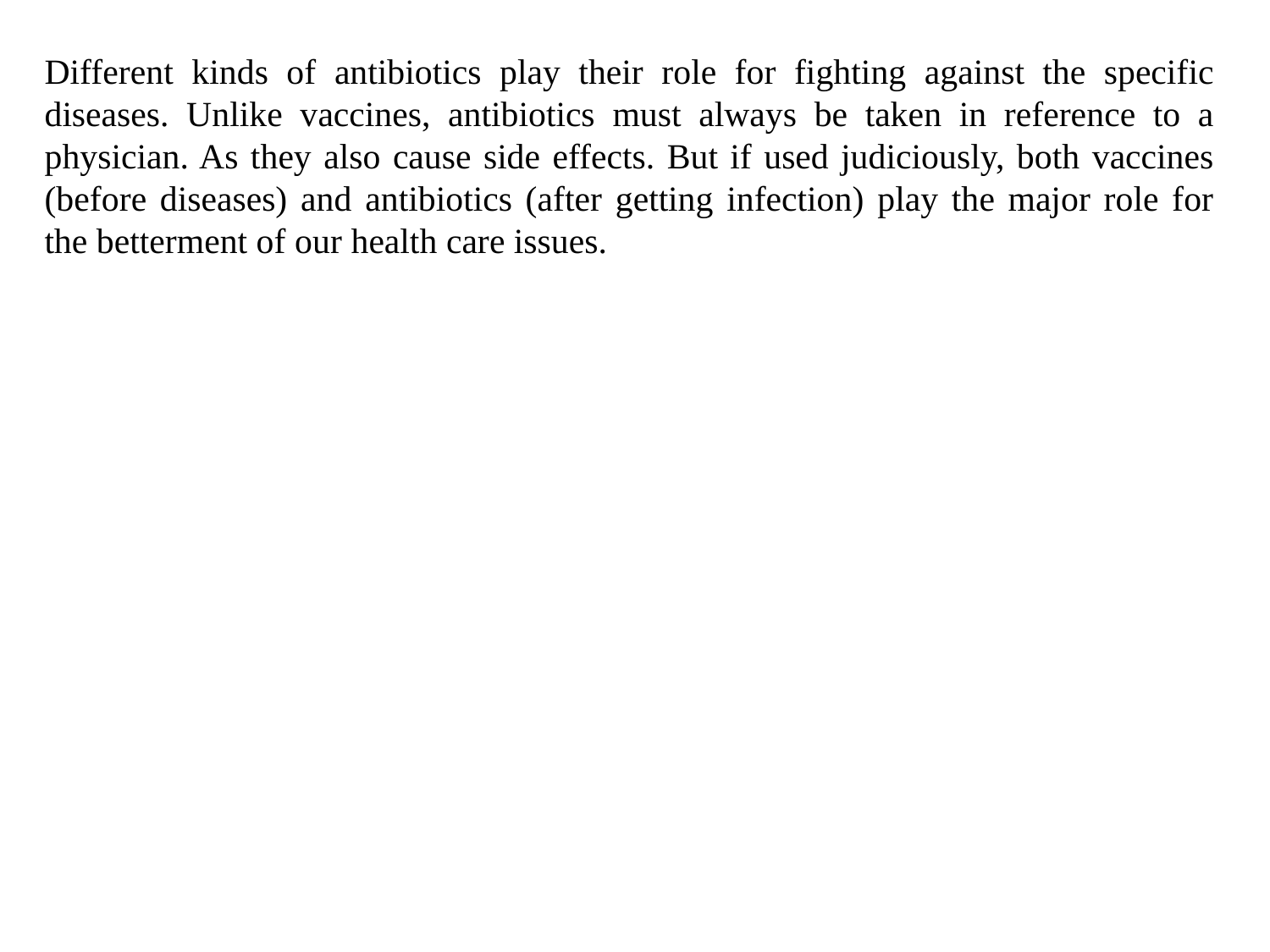

#
Different kinds of antibiotics play their role for fighting against the specific diseases. Unlike vaccines, antibiotics must always be taken in reference to a physician. As they also cause side effects. But if used judiciously, both vaccines (before diseases) and antibiotics (after getting infection) play the major role for the betterment of our health care issues.